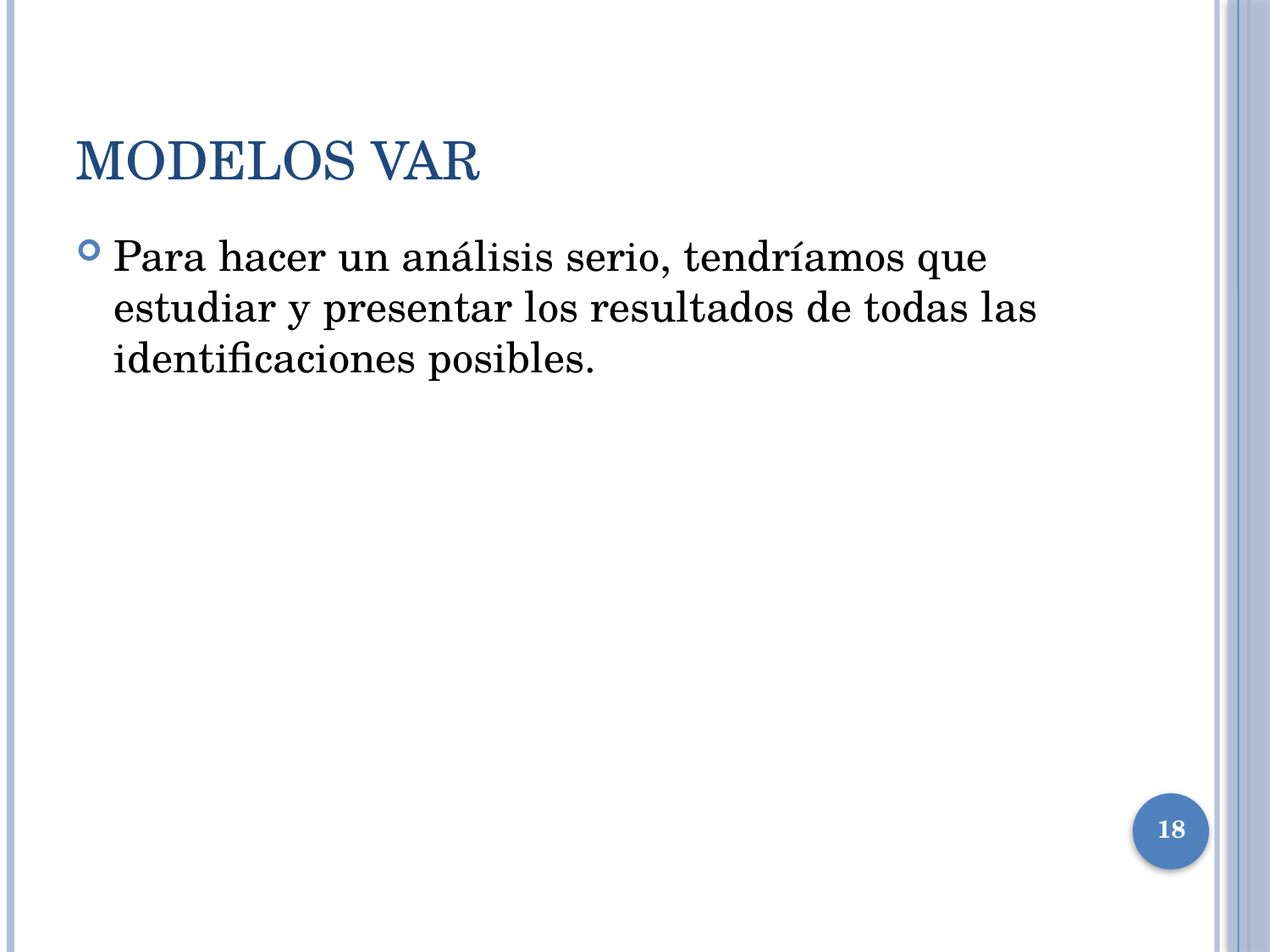

# Modelos VAR
Para hacer un análisis serio, tendríamos que estudiar y presentar los resultados de todas las identificaciones posibles.

18